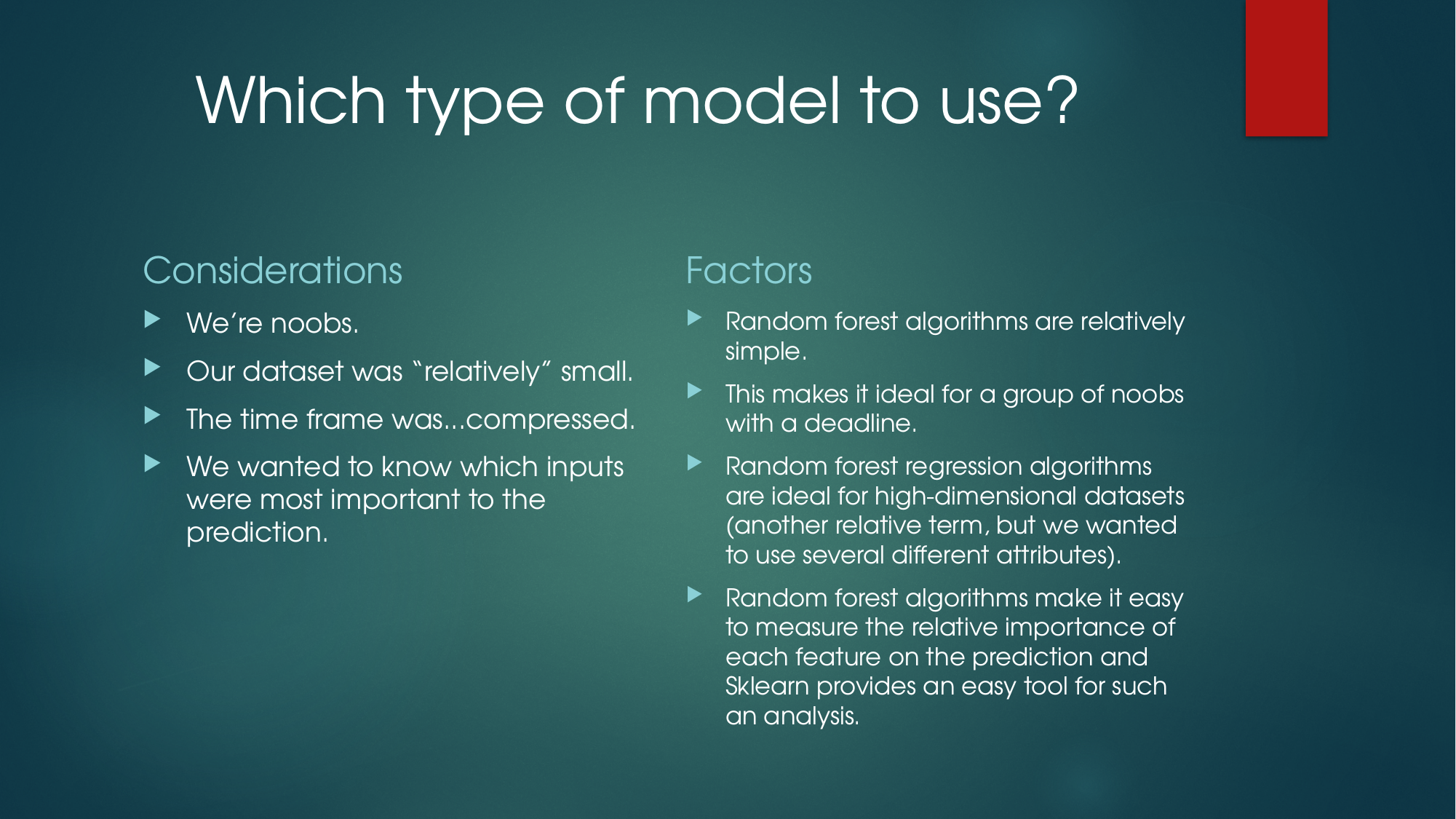

# Which type of model to use?
Considerations
Factors
We’re noobs.
Our dataset was “relatively” small.
The time frame was...compressed.
We wanted to know which inputs were most important to the prediction.

Random forest algorithms are relatively simple.
This makes it ideal for a group of noobs with a deadline.
Random forest regression algorithms are ideal for high-dimensional datasets (another relative term, but we wanted to use several different attributes).
Random forest algorithms make it easy to measure the relative importance of each feature on the prediction and Sklearn provides an easy tool for such an analysis.